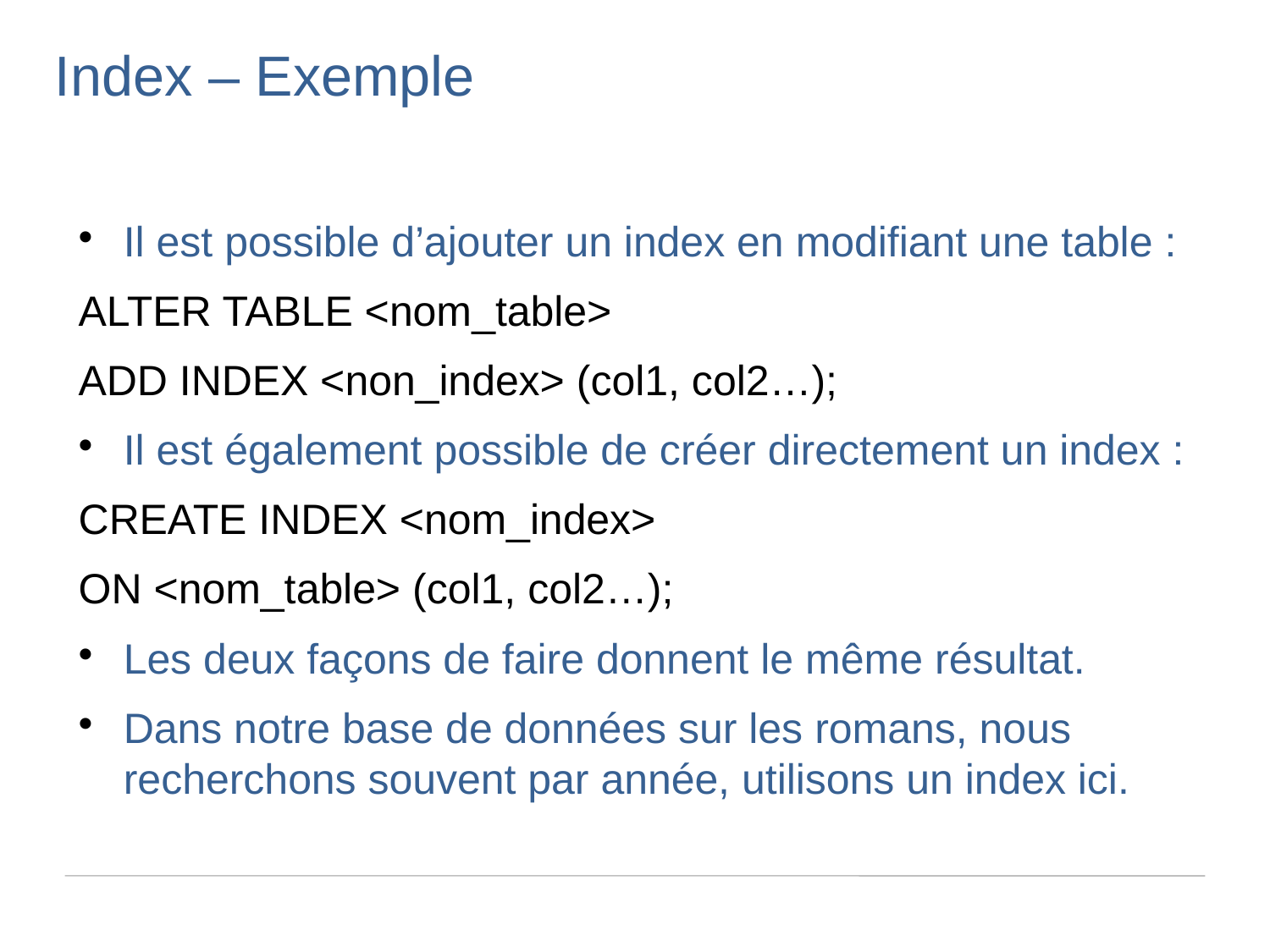

Index – Exemple
Il est possible d’ajouter un index en modifiant une table :
ALTER TABLE <nom_table>
ADD INDEX <non_index> (col1, col2…);
Il est également possible de créer directement un index :
CREATE INDEX <nom_index>
ON <nom_table> (col1, col2…);
Les deux façons de faire donnent le même résultat.
Dans notre base de données sur les romans, nous recherchons souvent par année, utilisons un index ici.